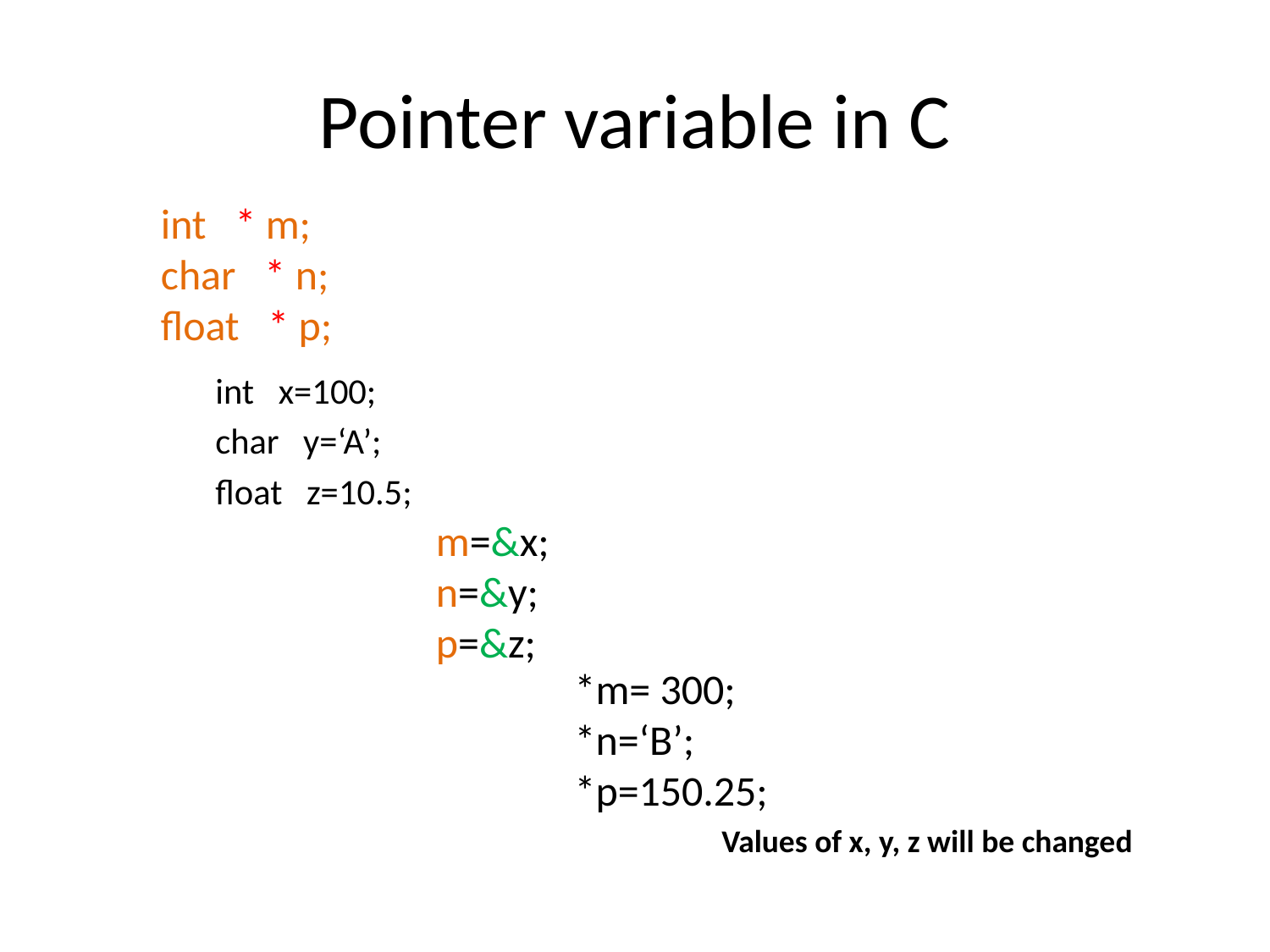

# Pointer variable in C
int   * m;
char   * n;
float   * p;

int   x=100;
char   y=‘A’;
float   z=10.5;
m=&x;
n=&y;
p=&z;
*m= 300;
*n=‘B’;
*p=150.25;
Values of x, y, z will be changed